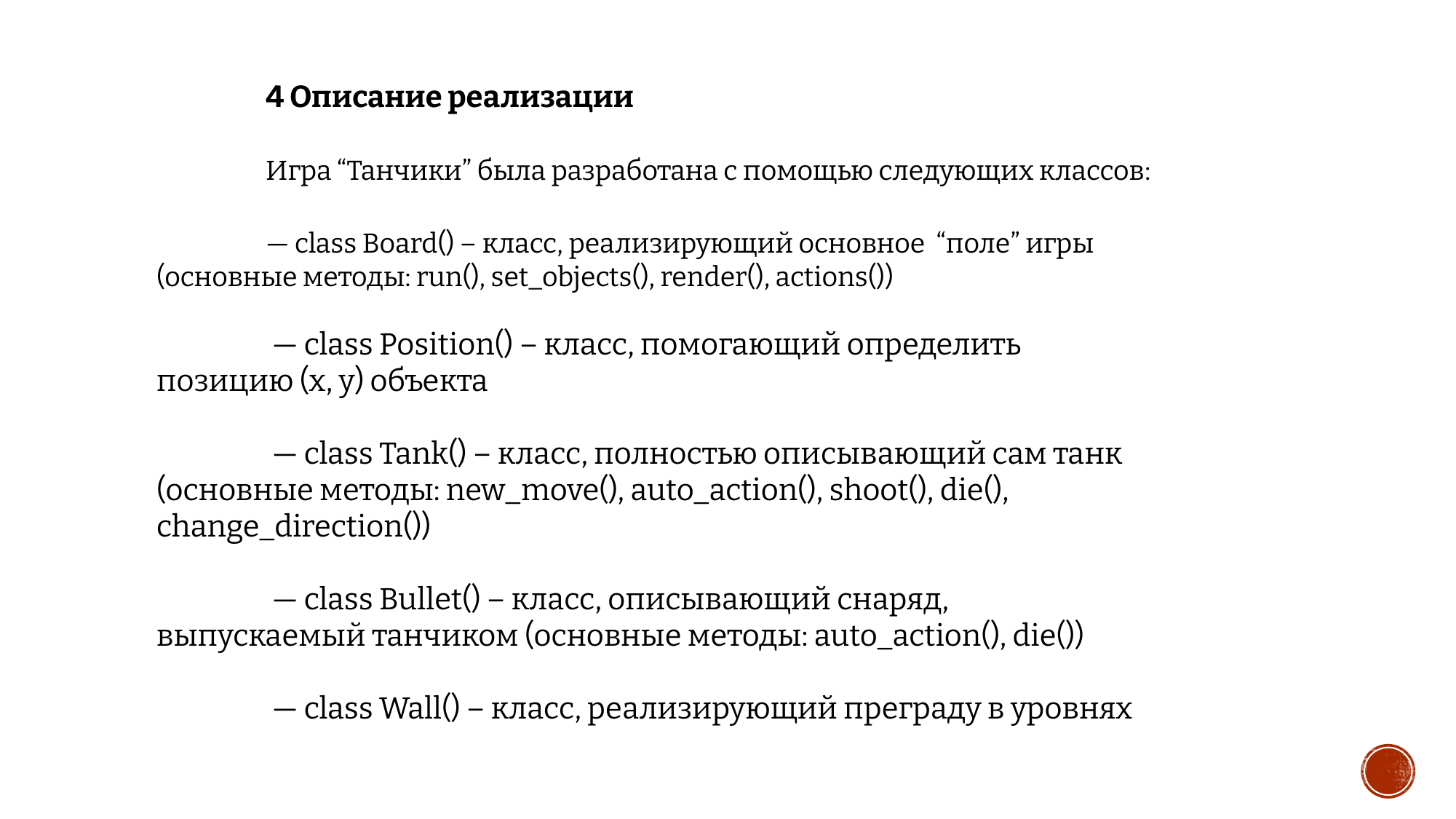

4 Описание реализации

	Игра “Танчики” была разработана с помощью следующих классов:

	— class Board() – класс, реализирующий основное  “поле” игры (основные методы: run(), set_objects(), render(), actions())

	 — class Position() – класс, помогающий определить позицию (x, y) объекта

	 — class Tank() – класс, полностью описывающий сам танк (основные методы: new_move(), auto_action(), shoot(), die(), change_direction())

	 — class Bullet() – класс, описывающий снаряд, выпускаемый танчиком (основные методы: auto_action(), die())

	 — class Wall() – класс, реализирующий преграду в уровнях